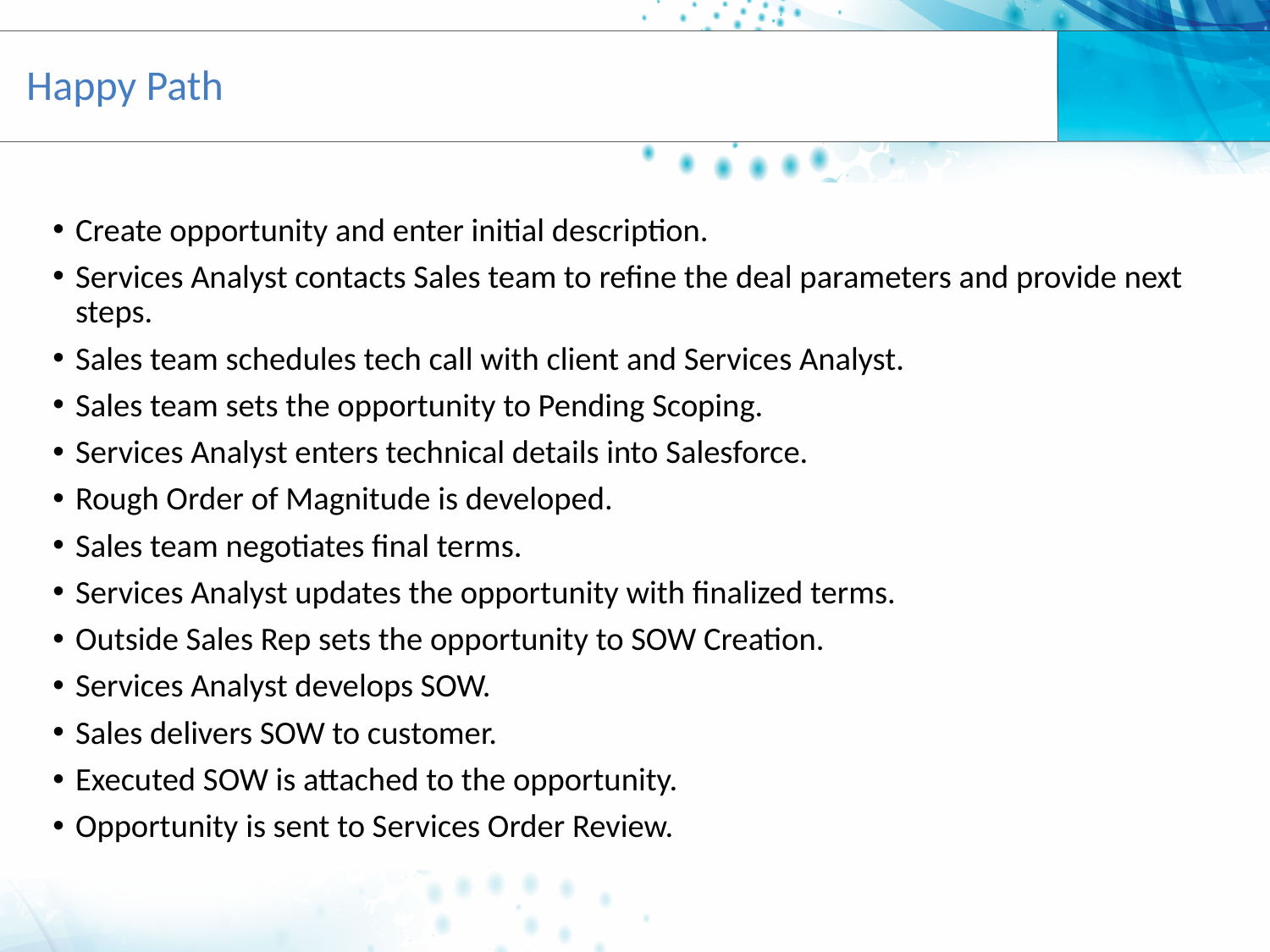

# Happy Path
Create opportunity and enter initial description.
Services Analyst contacts Sales team to refine the deal parameters and provide next steps.
Sales team schedules tech call with client and Services Analyst.
Sales team sets the opportunity to Pending Scoping.
Services Analyst enters technical details into Salesforce.
Rough Order of Magnitude is developed.
Sales team negotiates final terms.
Services Analyst updates the opportunity with finalized terms.
Outside Sales Rep sets the opportunity to SOW Creation.
Services Analyst develops SOW.
Sales delivers SOW to customer.
Executed SOW is attached to the opportunity.
Opportunity is sent to Services Order Review.